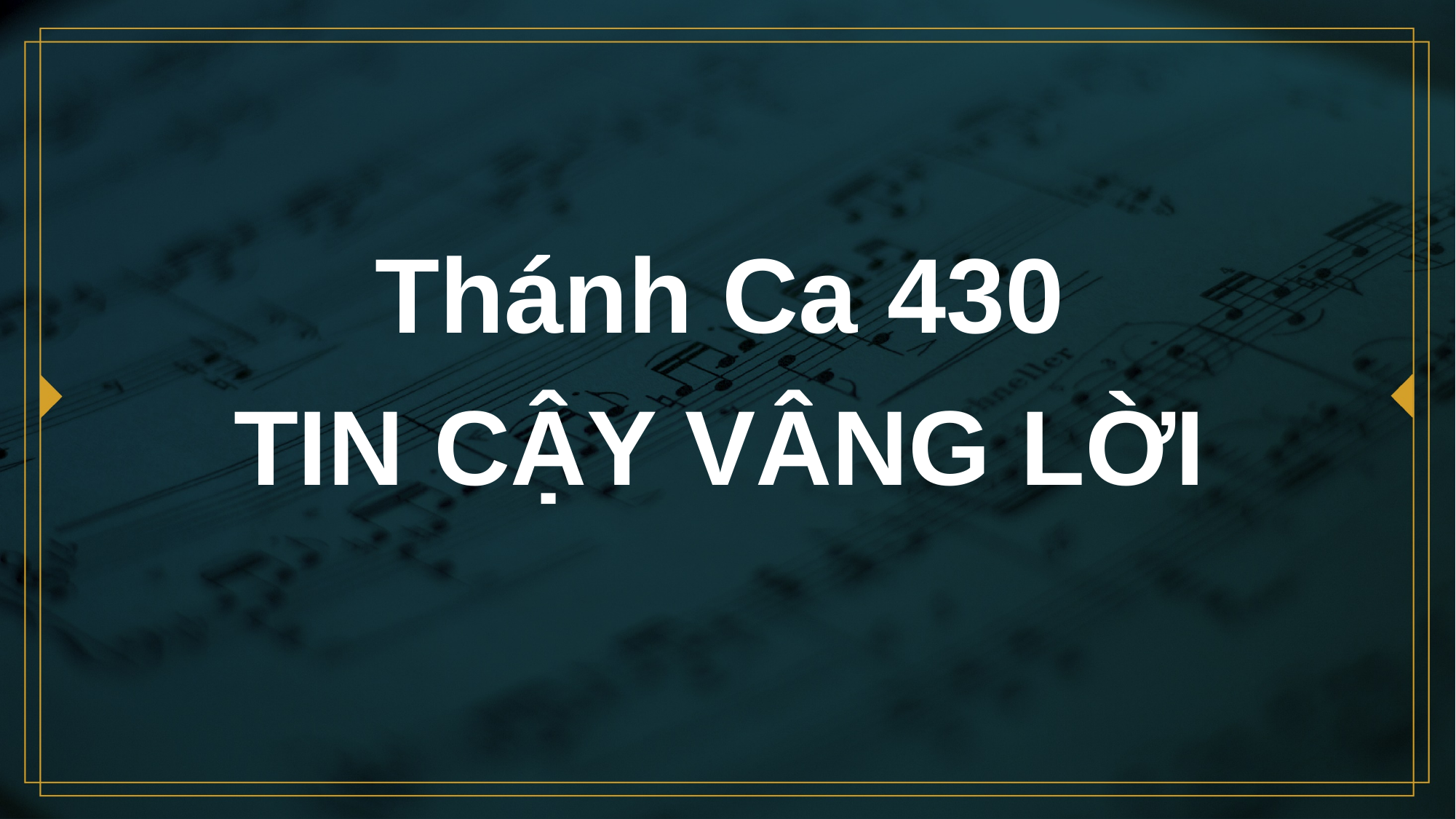

# Thánh Ca 430 TIN CẬY VÂNG LỜI